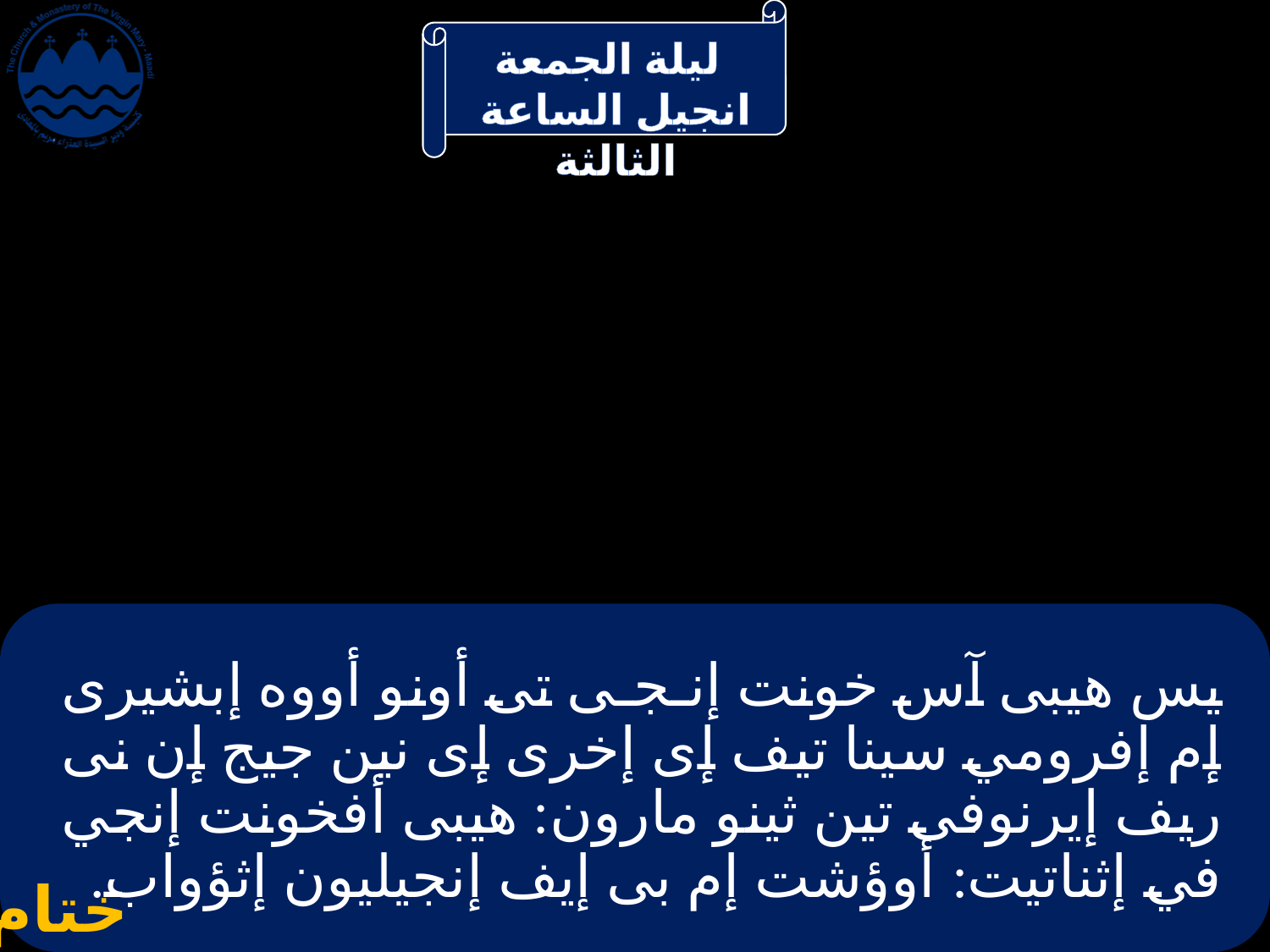

# يس هيبى آس خونت إنـجـى تى أونو أووه إبشيرى إم إفرومي سينا تيف إى إخرى إى نين جيج إن نى ريف إيرنوفى تين ثينو مارون: هيبى أفخونت إنجي في إثناتيت: أوؤشت إم بى إيف إنجيليون إثؤواب.
ختام